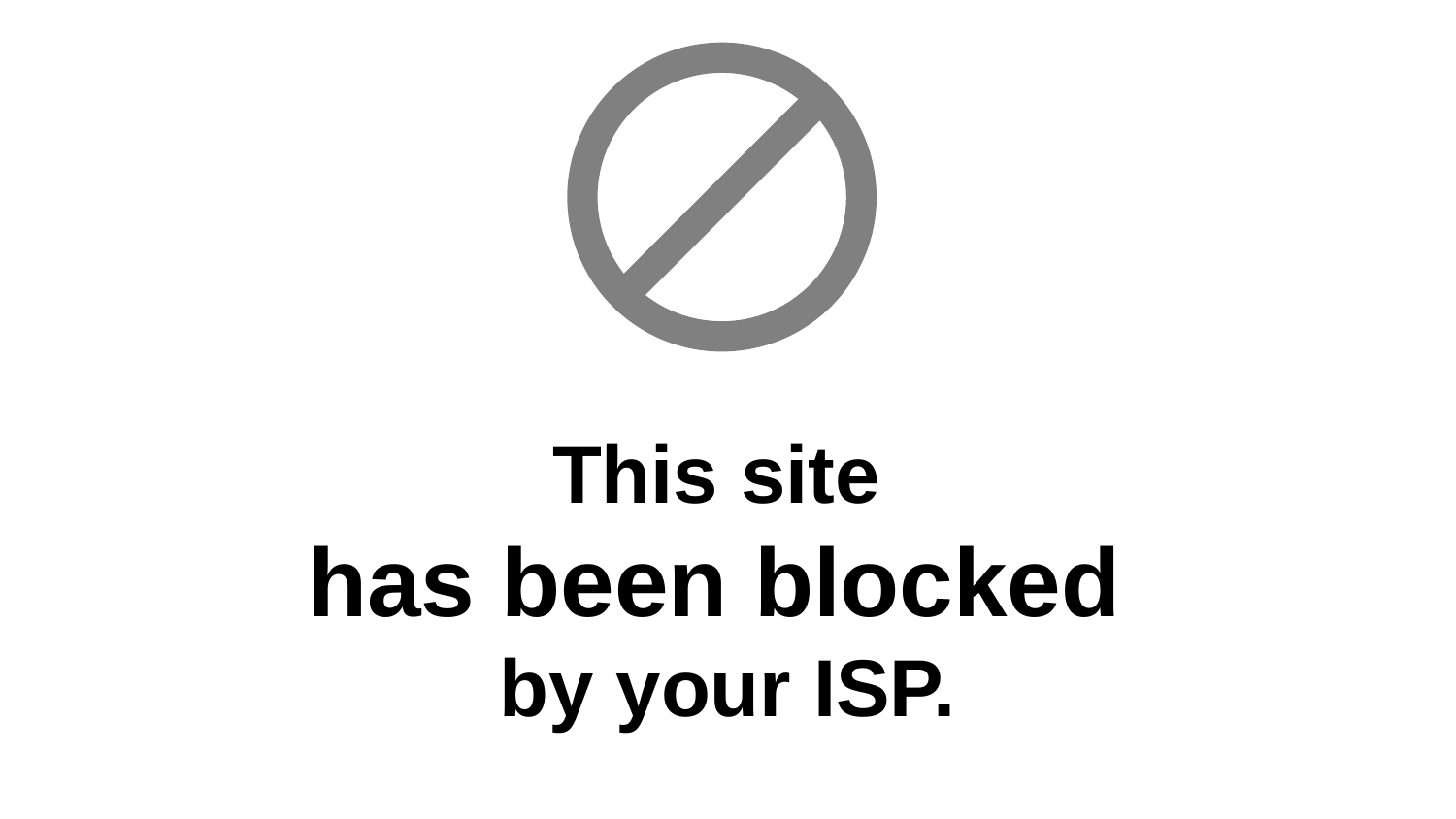

This site
has been blocked
by your ISP.